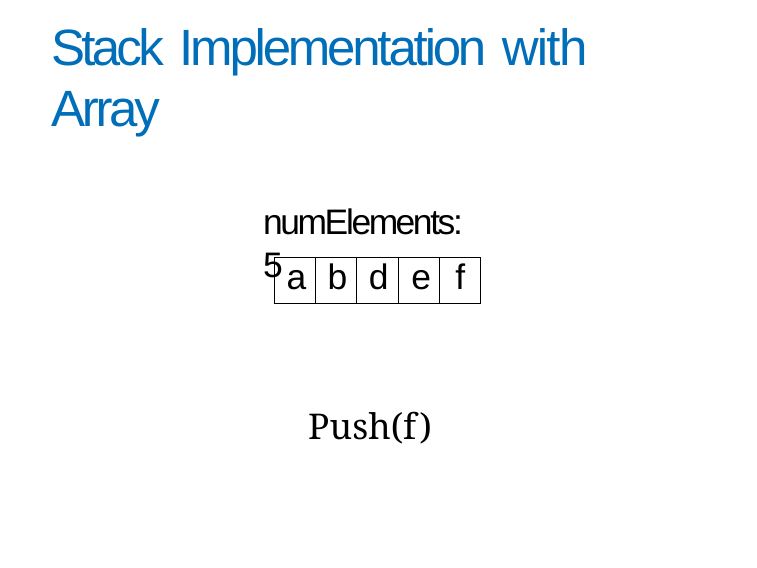

# Stack Implementation with Array
numElements: 5
| a | b | d | e | f |
| --- | --- | --- | --- | --- |
Push(f)